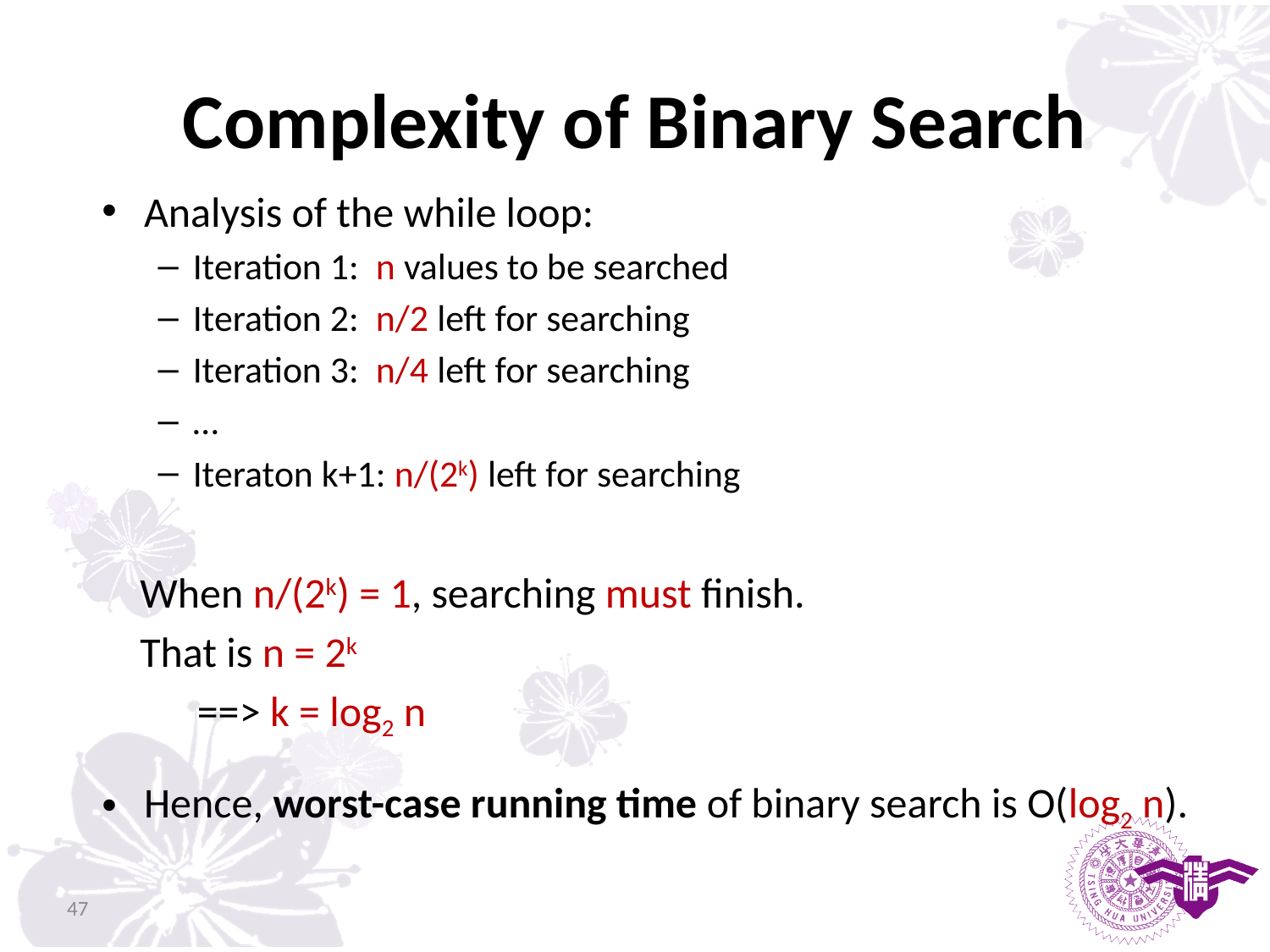

# Complexity of Binary Search
Analysis of the while loop:
Iteration 1:  n values to be searched
Iteration 2:  n/2 left for searching
Iteration 3:  n/4 left for searching
…
Iteraton k+1: n/(2k) left for searching

    When n/(2k) = 1, searching must finish.
    That is n = 2k
          ==> k = log2 n

Hence, worst-case running time of binary search is O(log2 n).
47